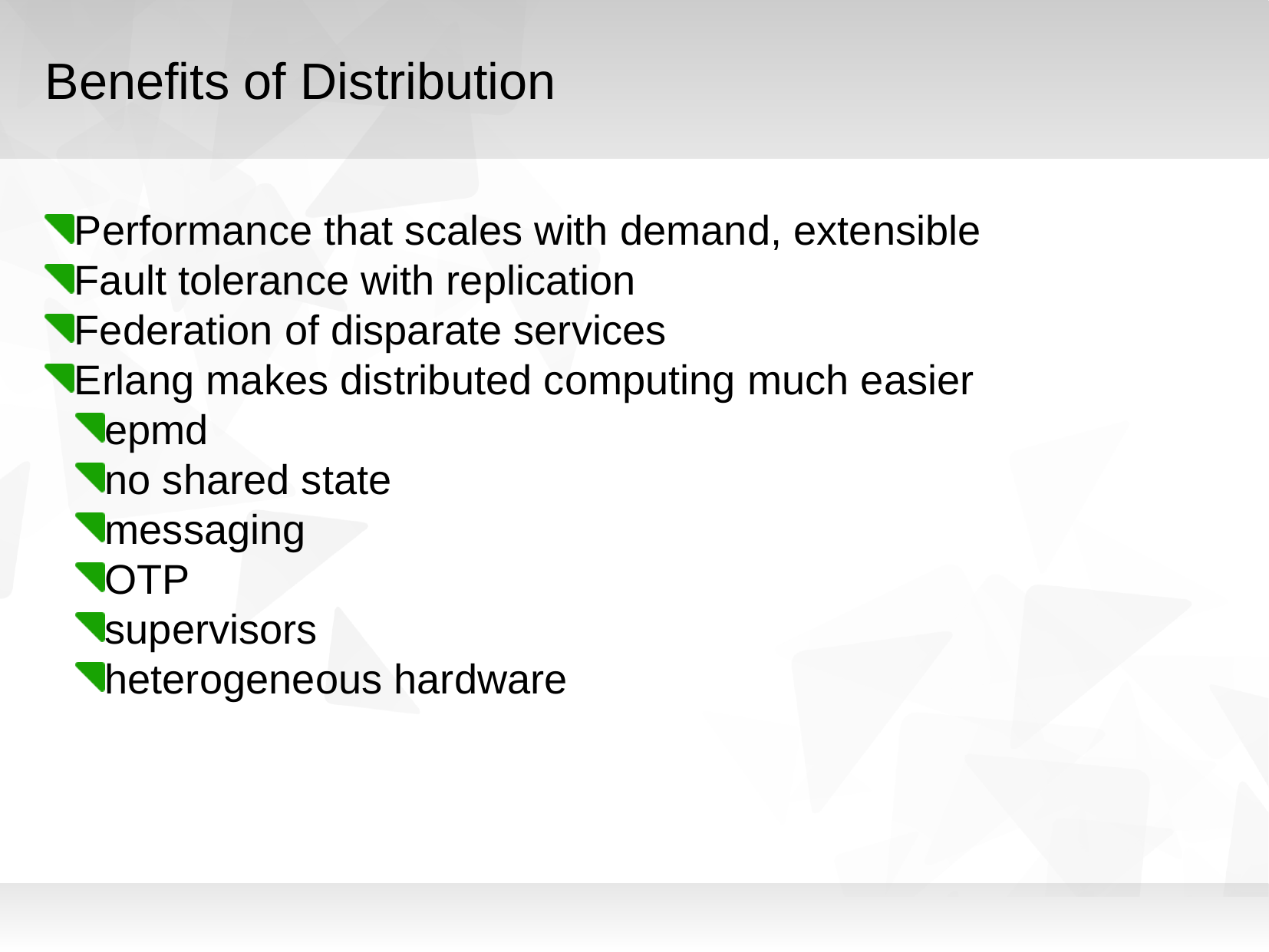

Benefits of Distribution
Performance that scales with demand, extensible
Fault tolerance with replication
Federation of disparate services
Erlang makes distributed computing much easier
epmd
no shared state
messaging
OTP
supervisors
heterogeneous hardware